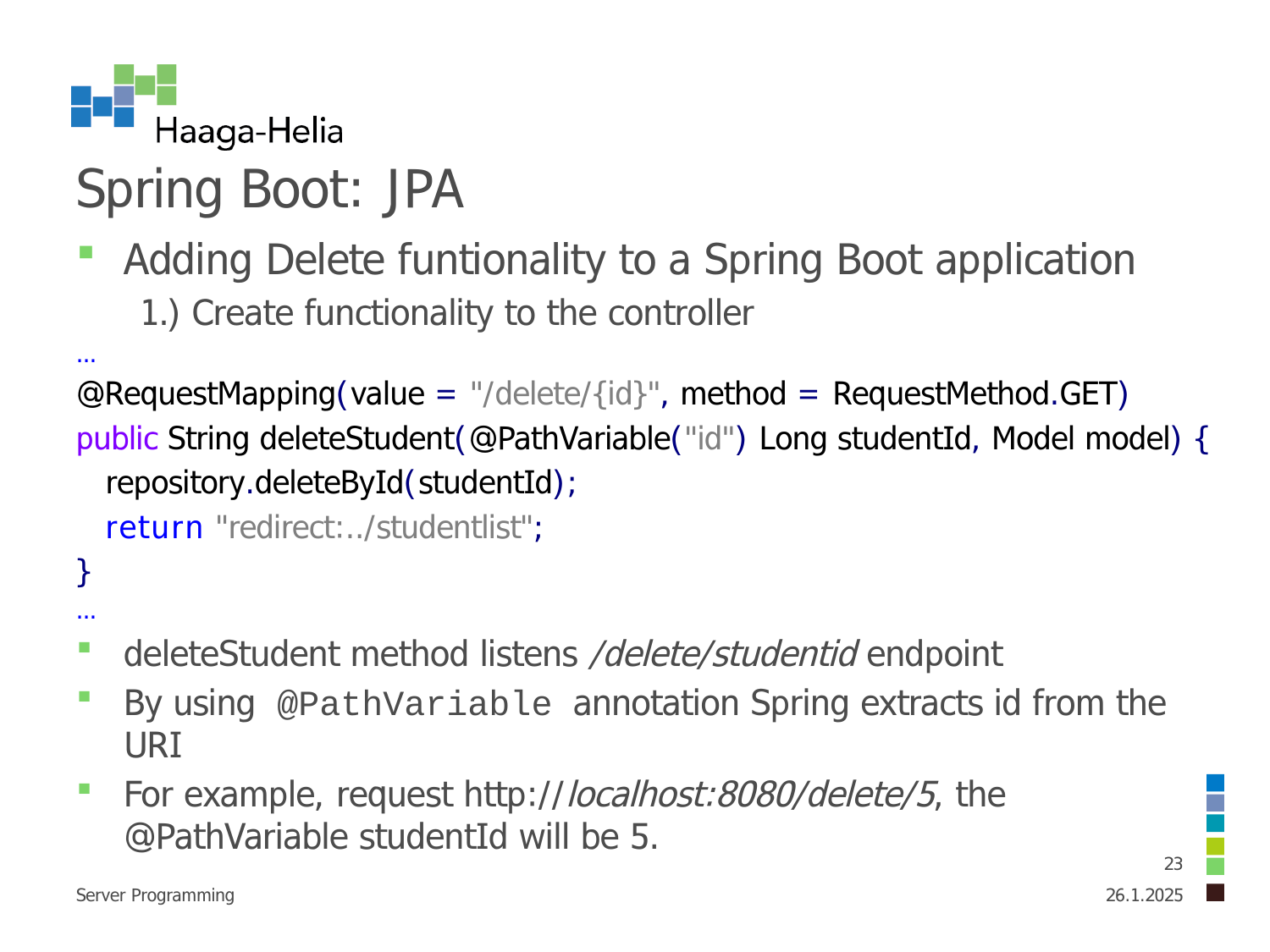

# Spring Boot: JPA
Adding Delete funtionality to a Spring Boot application
1.) Create functionality to the controller
…
@RequestMapping(value = "/delete/{id}", method = RequestMethod.GET)
public String deleteStudent(@PathVariable("id") Long studentId, Model model) {
   repository.deleteById(studentId);
   return "redirect:../studentlist";
}
…
deleteStudent method listens /delete/studentid endpoint
By using @PathVariable annotation Spring extracts id from the URI
For example, request http://localhost:8080/delete/5, the @PathVariable studentId will be 5.

23
Server Programming
26.1.2025